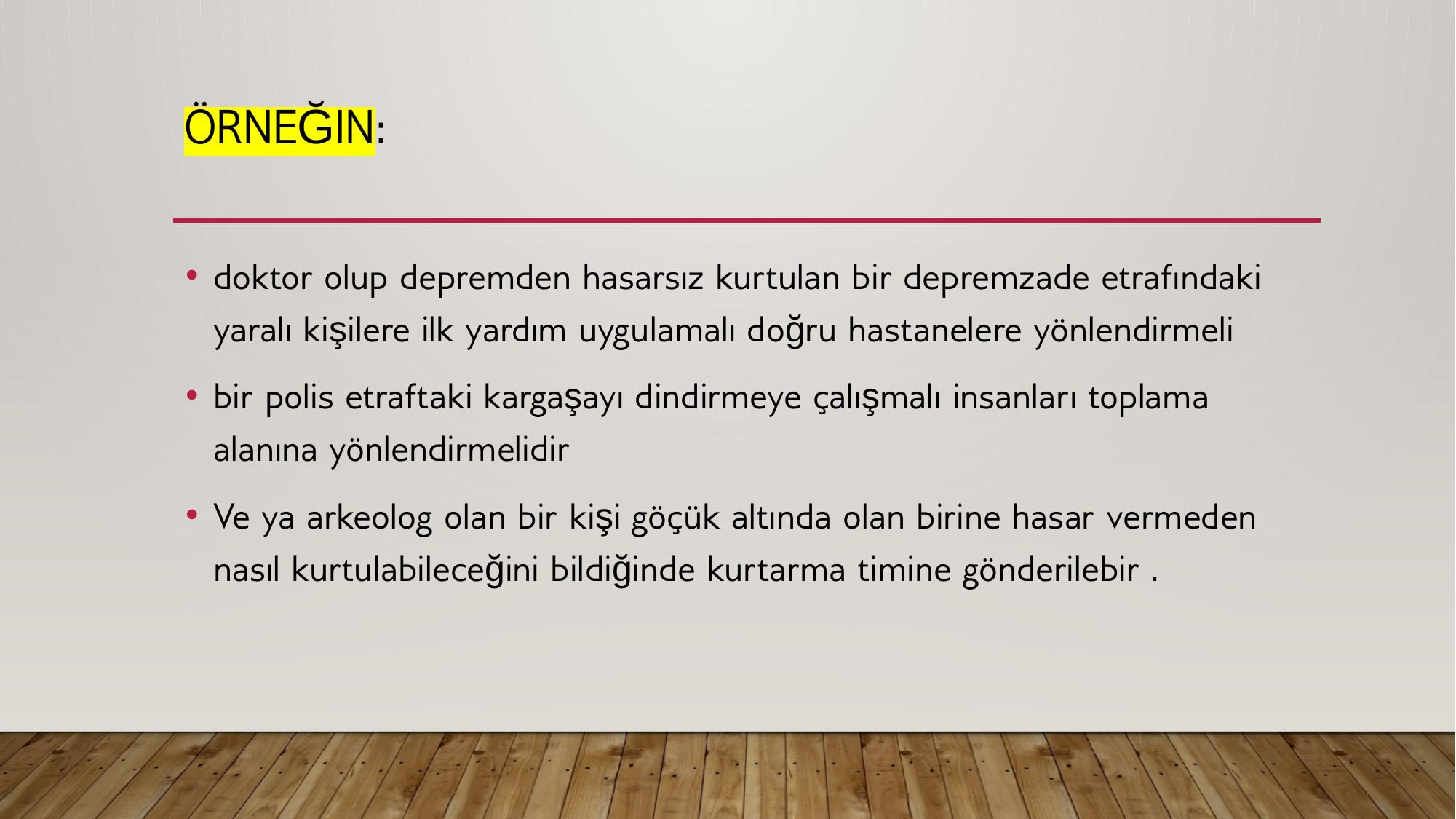

# Örneğin:
doktor olup depremden hasarsız kurtulan bir depremzade etrafındaki yaralı kişilere ilk yardım uygulamalı doğru hastanelere yönlendirmeli
bir polis etraftaki kargaşayı dindirmeye çalışmalı insanları toplama alanına yönlendirmelidir
Ve ya arkeolog olan bir kişi göçük altında olan birine hasar vermeden nasıl kurtulabileceğini bildiğinde kurtarma timine gönderilebir .